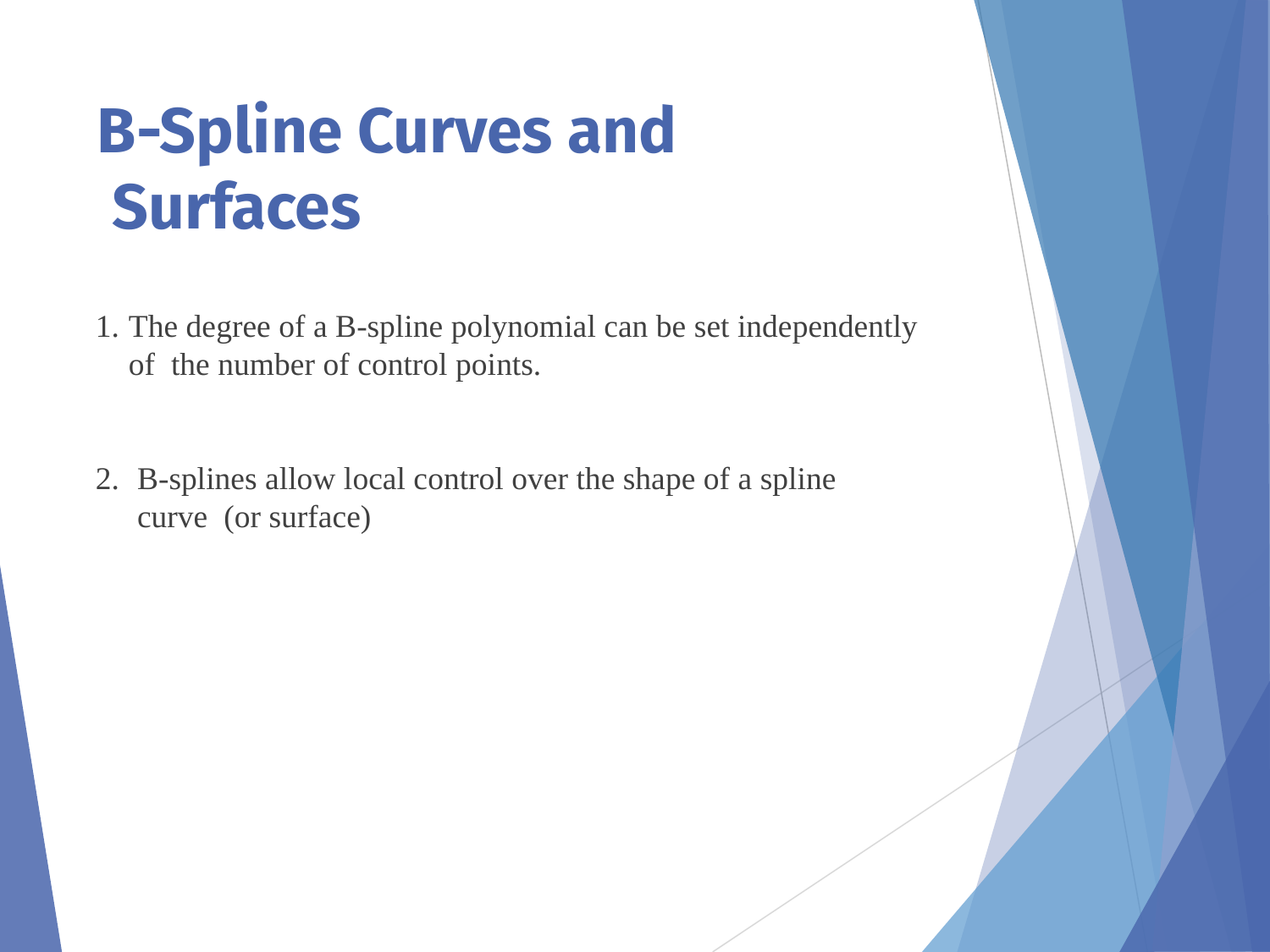

# B-Spline Curves and  Surfaces
The degree of a B-spline polynomial can be set independently of  the number of control points.

B-splines allow local control over the shape of a spline curve  (or surface)